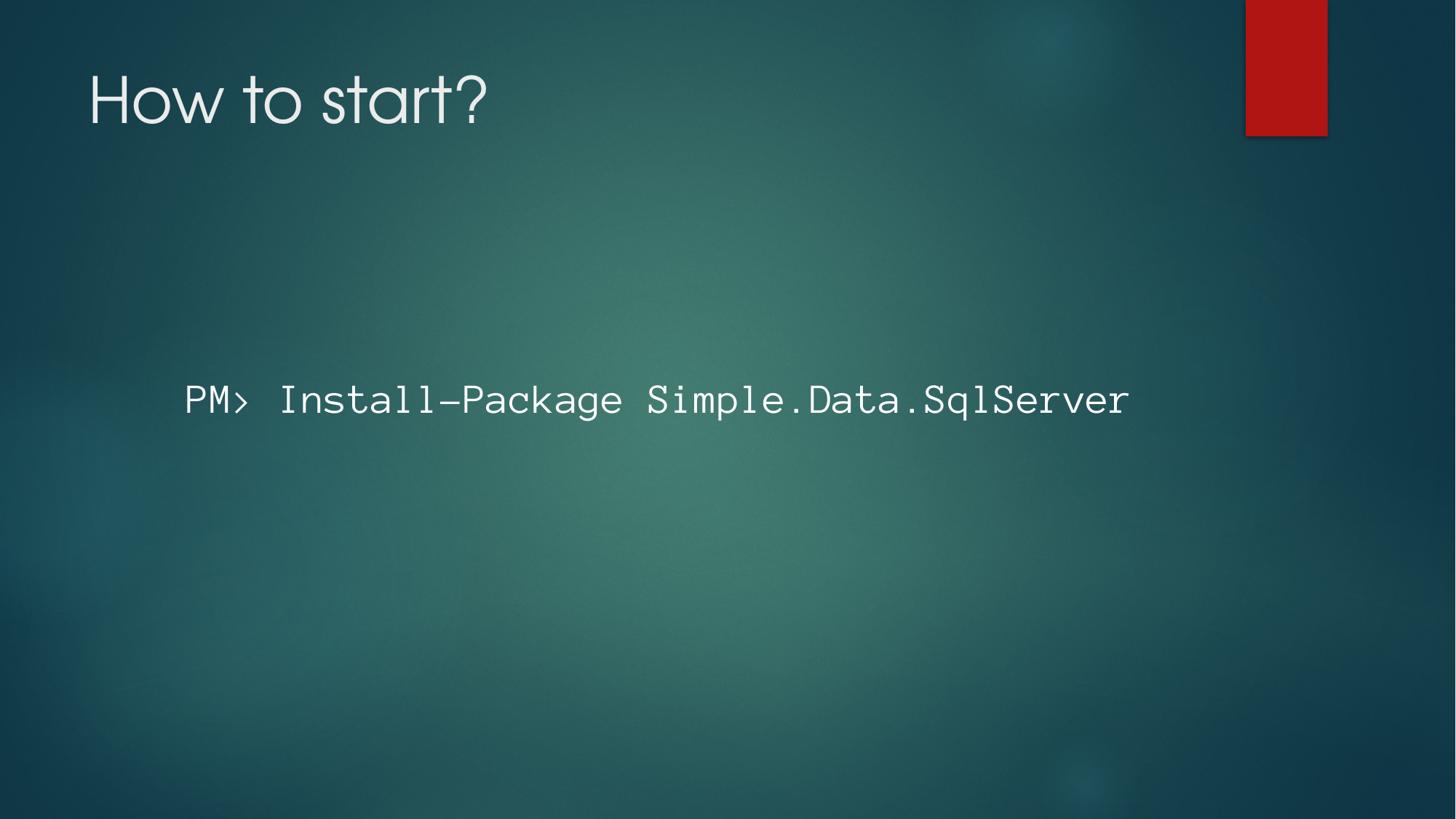

# How to start?
PM> Install-Package Simple.Data.SqlServer